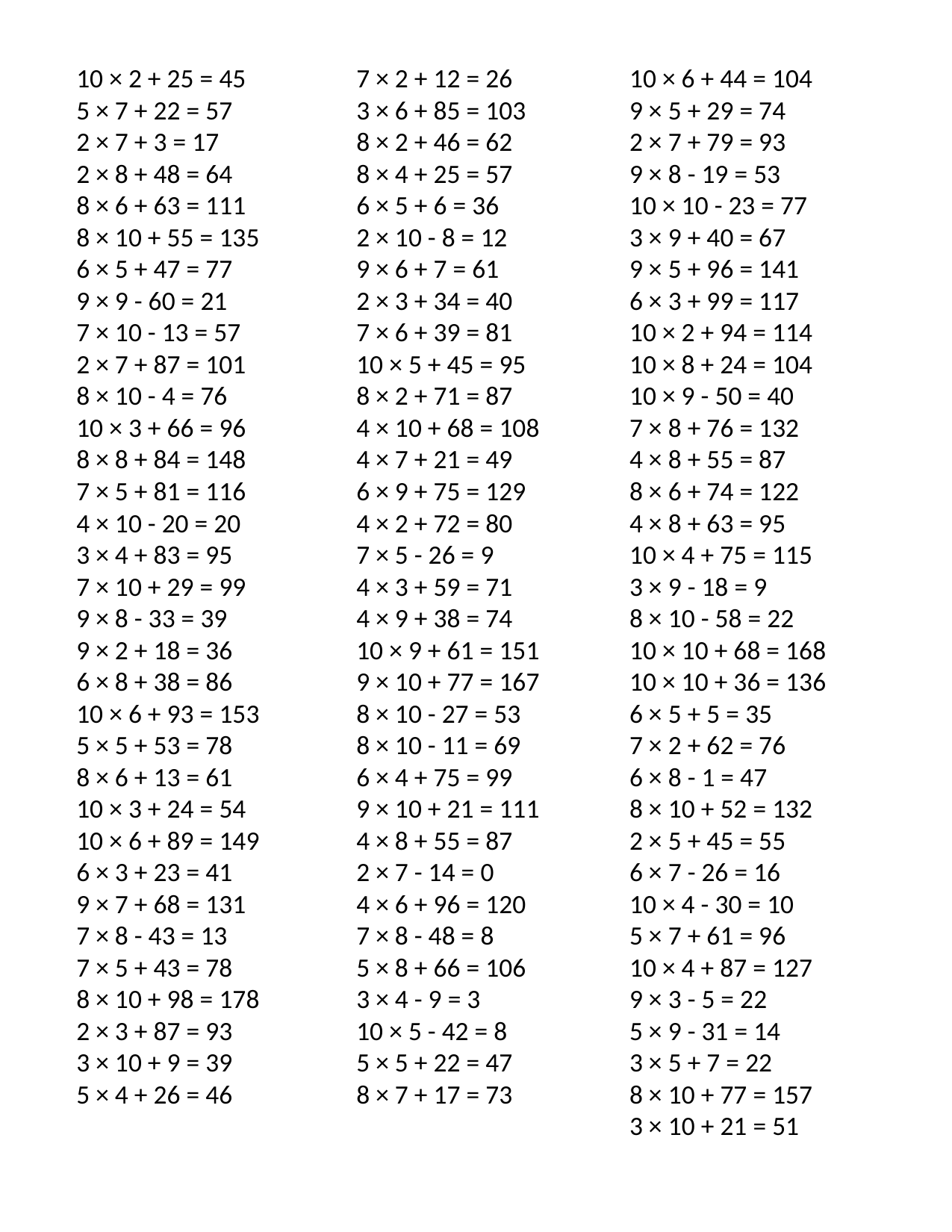

10 × 2 + 25 = 45
5 × 7 + 22 = 57
2 × 7 + 3 = 17
2 × 8 + 48 = 64
8 × 6 + 63 = 111
8 × 10 + 55 = 135
6 × 5 + 47 = 77
9 × 9 - 60 = 21
7 × 10 - 13 = 57
2 × 7 + 87 = 101
8 × 10 - 4 = 76
10 × 3 + 66 = 96
8 × 8 + 84 = 148
7 × 5 + 81 = 116
4 × 10 - 20 = 20
3 × 4 + 83 = 95
7 × 10 + 29 = 99
9 × 8 - 33 = 39
9 × 2 + 18 = 36
6 × 8 + 38 = 86
10 × 6 + 93 = 153
5 × 5 + 53 = 78
8 × 6 + 13 = 61
10 × 3 + 24 = 54
10 × 6 + 89 = 149
6 × 3 + 23 = 41
9 × 7 + 68 = 131
7 × 8 - 43 = 13
7 × 5 + 43 = 78
8 × 10 + 98 = 178
2 × 3 + 87 = 93
3 × 10 + 9 = 39
5 × 4 + 26 = 46

7 × 2 + 12 = 26
3 × 6 + 85 = 103
8 × 2 + 46 = 62
8 × 4 + 25 = 57
6 × 5 + 6 = 36
2 × 10 - 8 = 12
9 × 6 + 7 = 61
2 × 3 + 34 = 40
7 × 6 + 39 = 81
10 × 5 + 45 = 95
8 × 2 + 71 = 87
4 × 10 + 68 = 108
4 × 7 + 21 = 49
6 × 9 + 75 = 129
4 × 2 + 72 = 80
7 × 5 - 26 = 9
4 × 3 + 59 = 71
4 × 9 + 38 = 74
10 × 9 + 61 = 151
9 × 10 + 77 = 167
8 × 10 - 27 = 53
8 × 10 - 11 = 69
6 × 4 + 75 = 99
9 × 10 + 21 = 111
4 × 8 + 55 = 87
2 × 7 - 14 = 0
4 × 6 + 96 = 120
7 × 8 - 48 = 8
5 × 8 + 66 = 106
3 × 4 - 9 = 3
10 × 5 - 42 = 8
5 × 5 + 22 = 47
8 × 7 + 17 = 73

10 × 6 + 44 = 104
9 × 5 + 29 = 74
2 × 7 + 79 = 93
9 × 8 - 19 = 53
10 × 10 - 23 = 77
3 × 9 + 40 = 67
9 × 5 + 96 = 141
6 × 3 + 99 = 117
10 × 2 + 94 = 114
10 × 8 + 24 = 104
10 × 9 - 50 = 40
7 × 8 + 76 = 132
4 × 8 + 55 = 87
8 × 6 + 74 = 122
4 × 8 + 63 = 95
10 × 4 + 75 = 115
3 × 9 - 18 = 9
8 × 10 - 58 = 22
10 × 10 + 68 = 168
10 × 10 + 36 = 136
6 × 5 + 5 = 35
7 × 2 + 62 = 76
6 × 8 - 1 = 47
8 × 10 + 52 = 132
2 × 5 + 45 = 55
6 × 7 - 26 = 16
10 × 4 - 30 = 10
5 × 7 + 61 = 96
10 × 4 + 87 = 127
9 × 3 - 5 = 22
5 × 9 - 31 = 14
3 × 5 + 7 = 22
8 × 10 + 77 = 157
3 × 10 + 21 = 51